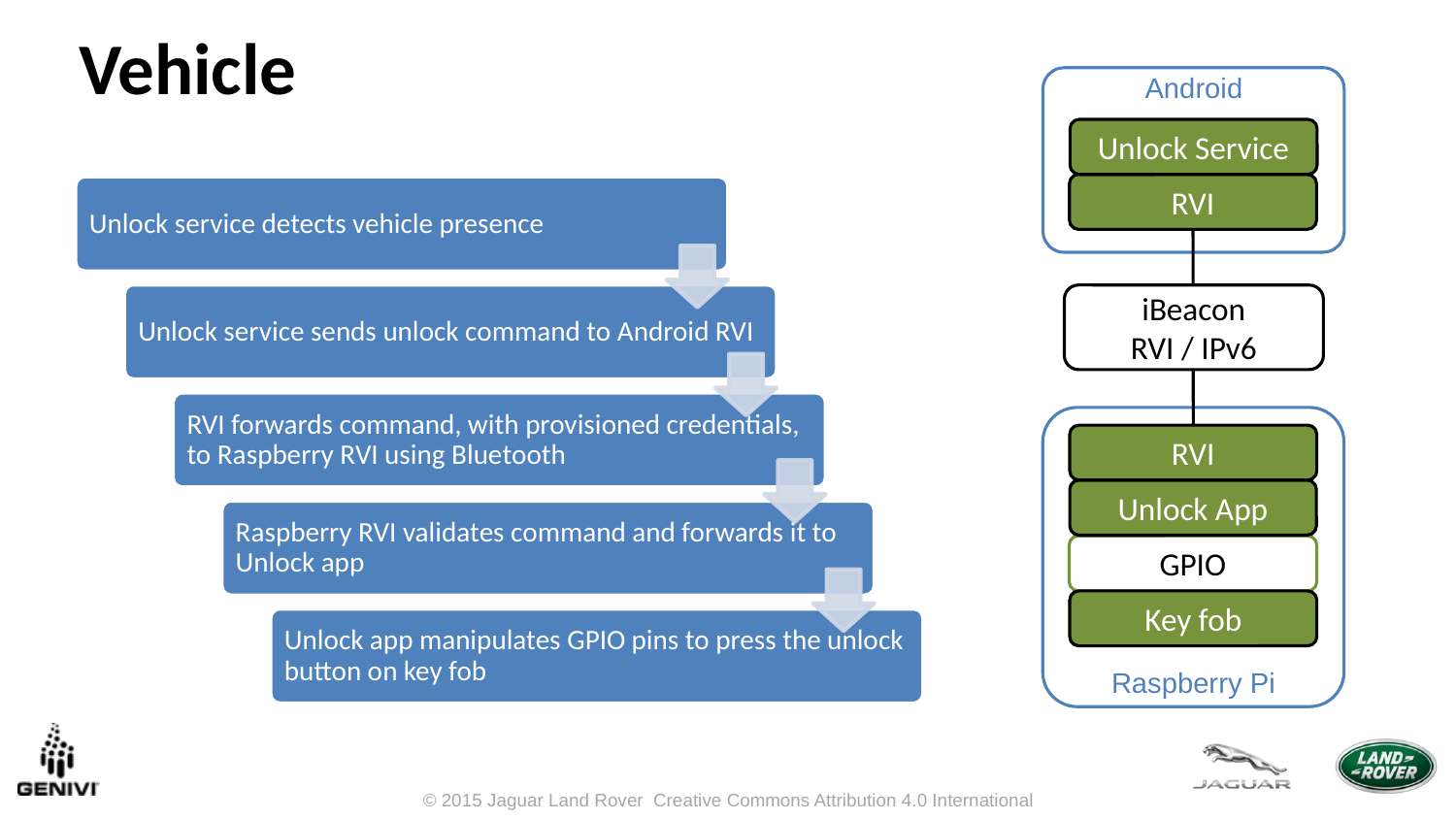

Vehicle
Android

Unlock Service
RVI
Unlock service detects vehicle presence
Unlock service sends unlock command to Android RVI
RVI forwards command, with provisioned credentials, to Raspberry RVI using Bluetooth
Raspberry RVI validates command and forwards it to Unlock app
Unlock app manipulates GPIO pins to press the unlock button on key fob

iBeacon
RVI / IPv6

RVI
Unlock App
GPIO
Key fob
Raspberry Pi